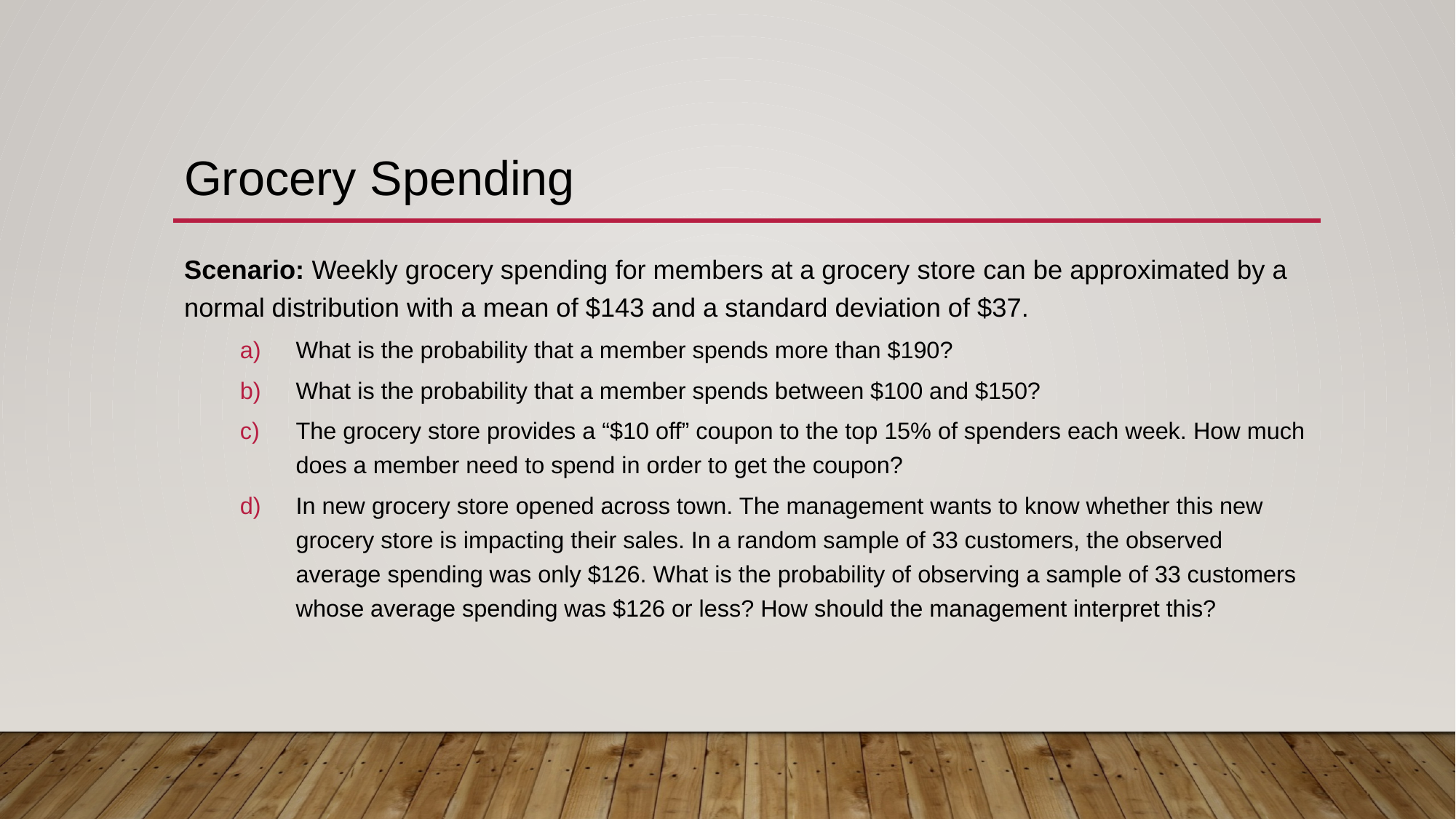

# Grocery Spending
Scenario: Weekly grocery spending for members at a grocery store can be approximated by a normal distribution with a mean of $143 and a standard deviation of $37.
What is the probability that a member spends more than $190?
What is the probability that a member spends between $100 and $150?
The grocery store provides a “$10 off” coupon to the top 15% of spenders each week. How much does a member need to spend in order to get the coupon?
In new grocery store opened across town. The management wants to know whether this new grocery store is impacting their sales. In a random sample of 33 customers, the observed average spending was only $126. What is the probability of observing a sample of 33 customers whose average spending was $126 or less? How should the management interpret this?